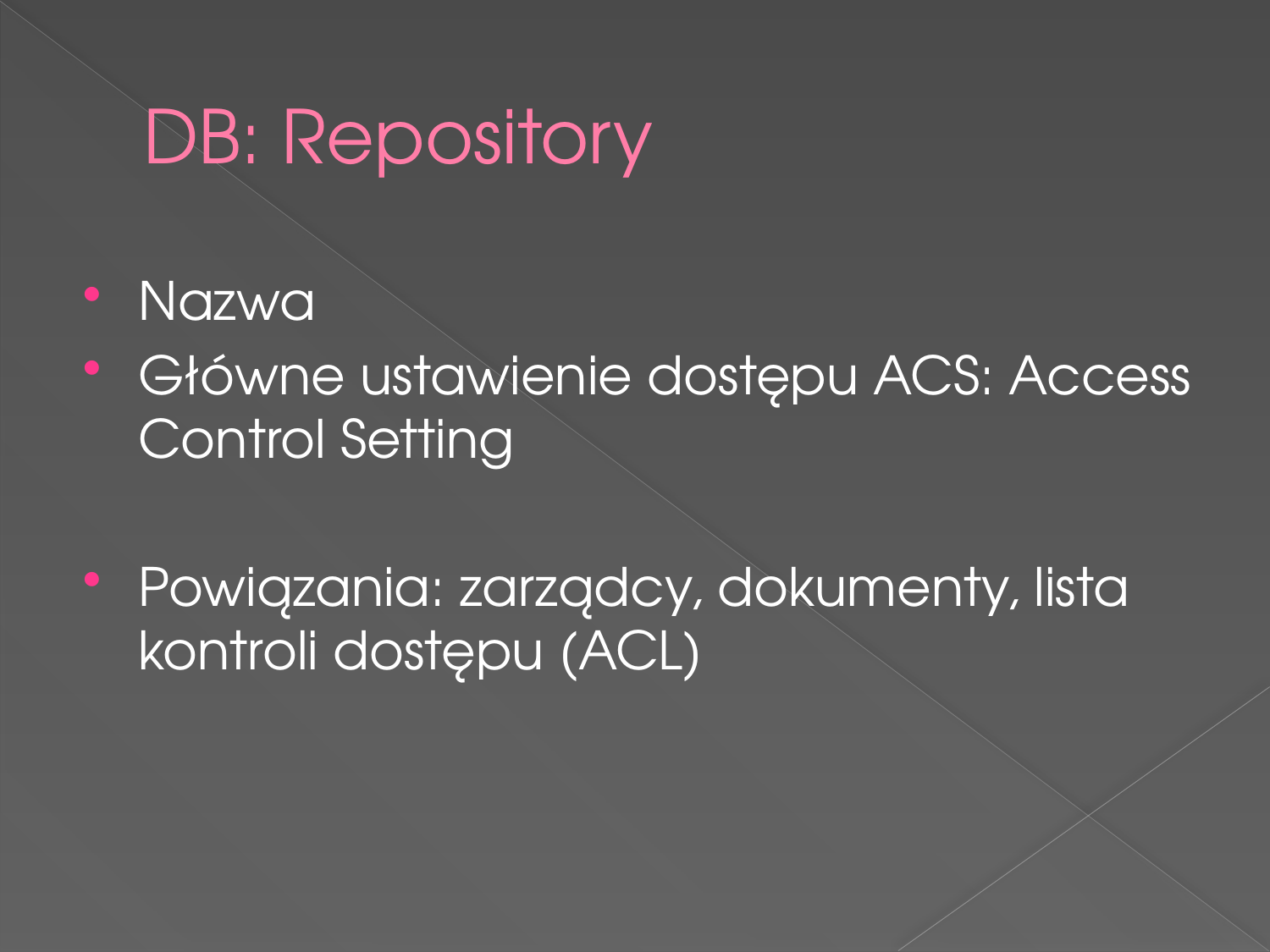

# DB: Repository
Nazwa
Główne ustawienie dostępu ACS: Access Control Setting

Powiązania: zarządcy, dokumenty, lista kontroli dostępu (ACL)